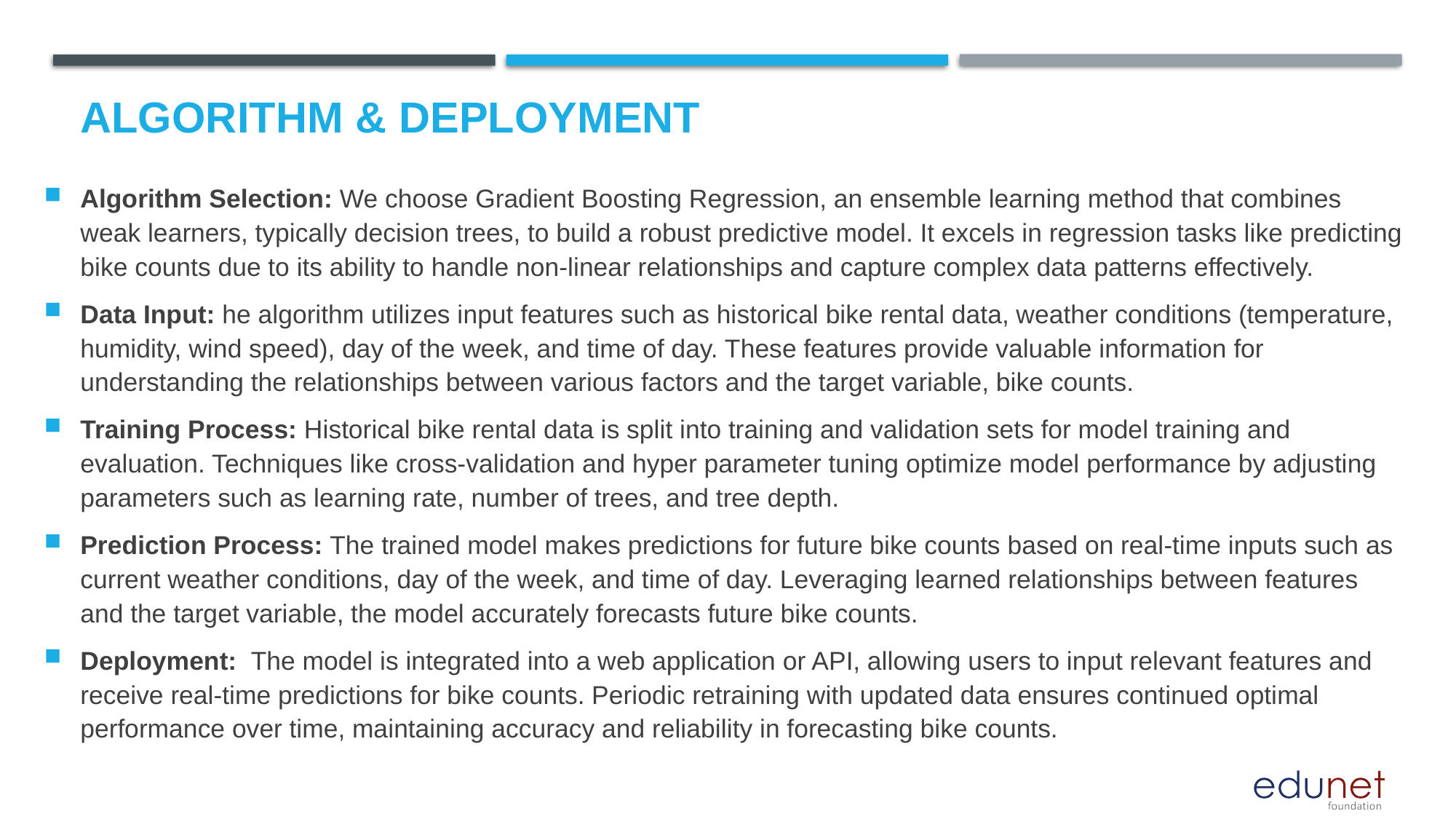

# Algorithm & Deployment
Algorithm Selection: We choose Gradient Boosting Regression, an ensemble learning method that combines weak learners, typically decision trees, to build a robust predictive model. It excels in regression tasks like predicting bike counts due to its ability to handle non-linear relationships and capture complex data patterns effectively.
Data Input: he algorithm utilizes input features such as historical bike rental data, weather conditions (temperature, humidity, wind speed), day of the week, and time of day. These features provide valuable information for understanding the relationships between various factors and the target variable, bike counts.
Training Process: Historical bike rental data is split into training and validation sets for model training and evaluation. Techniques like cross-validation and hyper parameter tuning optimize model performance by adjusting parameters such as learning rate, number of trees, and tree depth.
Prediction Process: The trained model makes predictions for future bike counts based on real-time inputs such as current weather conditions, day of the week, and time of day. Leveraging learned relationships between features and the target variable, the model accurately forecasts future bike counts.
Deployment:  The model is integrated into a web application or API, allowing users to input relevant features and receive real-time predictions for bike counts. Periodic retraining with updated data ensures continued optimal performance over time, maintaining accuracy and reliability in forecasting bike counts.